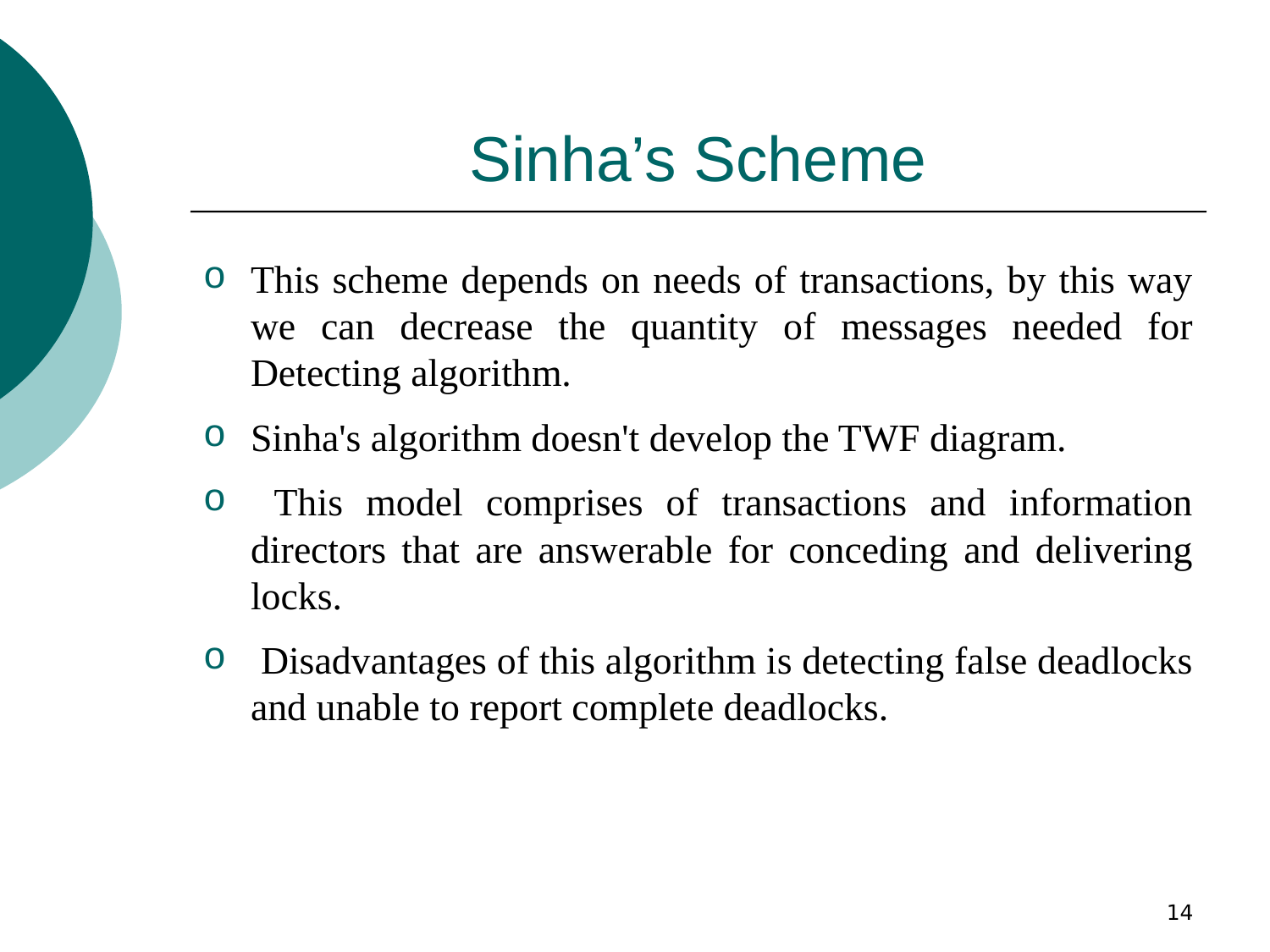

# Sinha’s Scheme
This scheme depends on needs of transactions, by this way we can decrease the quantity of messages needed for Detecting algorithm.
Sinha's algorithm doesn't develop the TWF diagram.
 This model comprises of transactions and information directors that are answerable for conceding and delivering locks.
 Disadvantages of this algorithm is detecting false deadlocks and unable to report complete deadlocks.

14